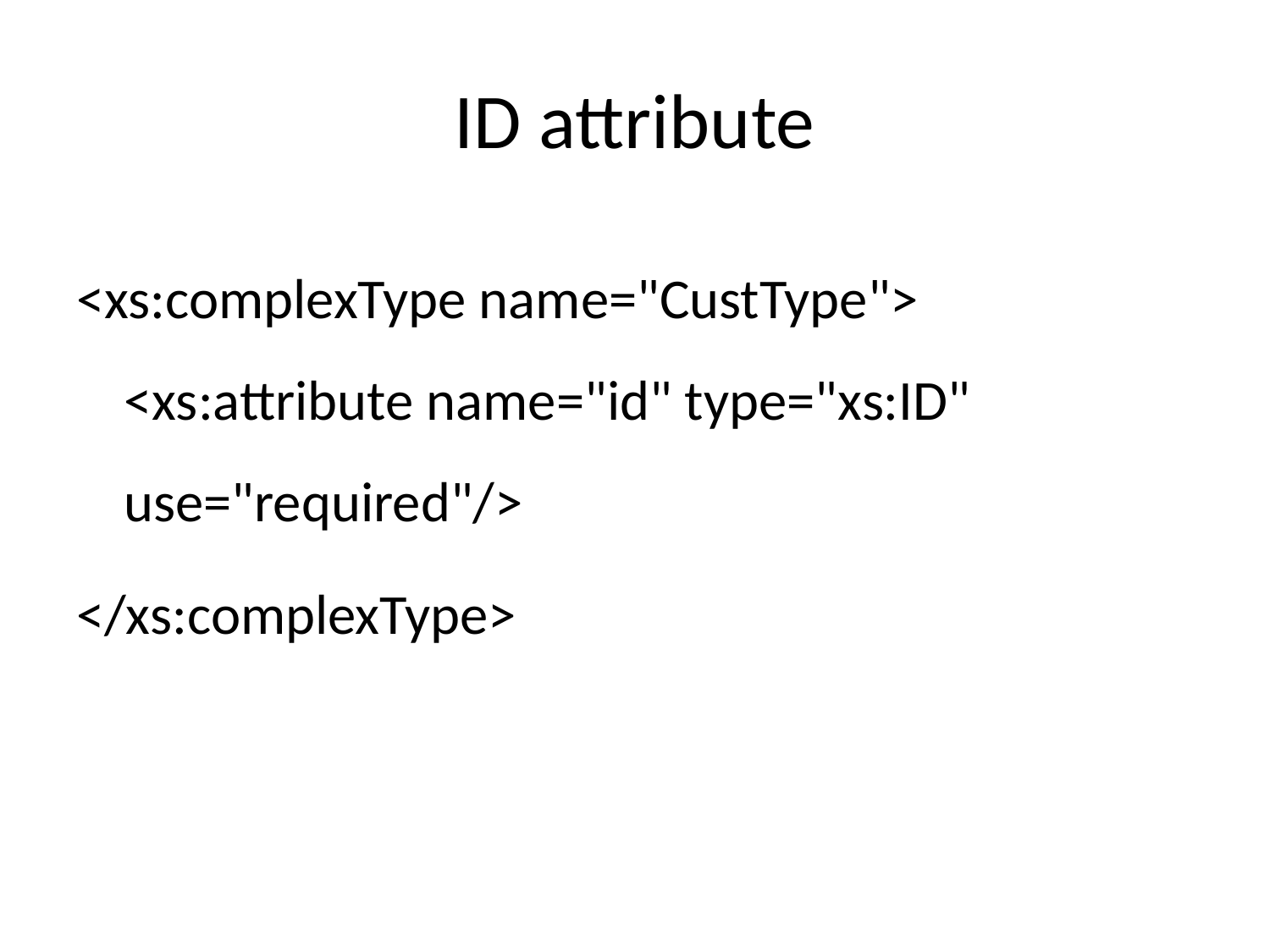

# ID attribute
<xs:complexType name="CustType"> <xs:attribute name="id" type="xs:ID" use="required"/>
</xs:complexType>